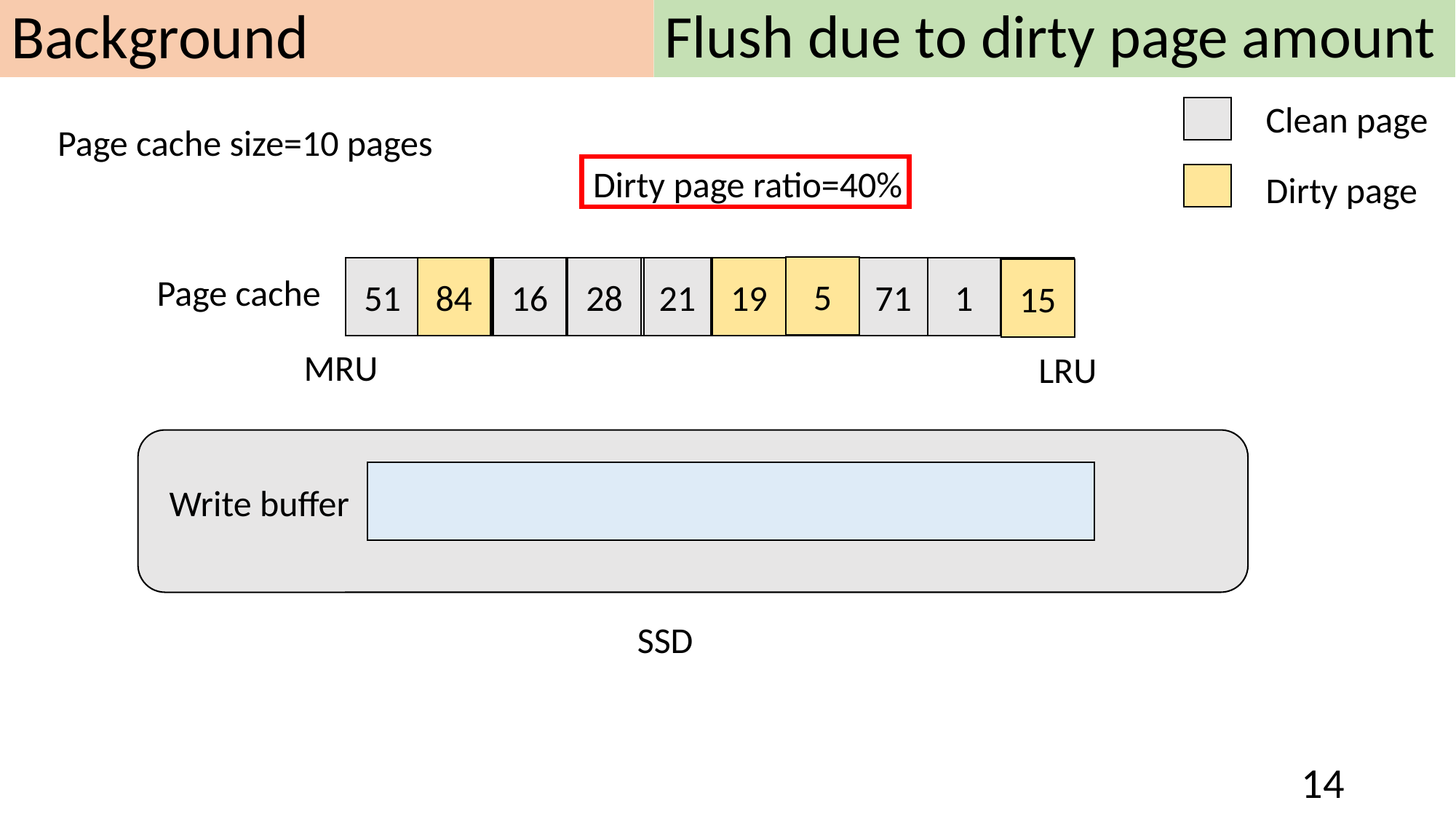

Background
# Flush due to dirty page amount
Clean page

Page cache size=10 pages
Dirty page ratio=40%
Dirty page ratio=20%

Dirty page ratio=30%
Dirty page
Dirty page ratio=10%

5
51

84
84
16
28
21
19
19
19
5
5
71
1
15
15
15
Page cache
MRU
LRU

Write buffer
SSD
14